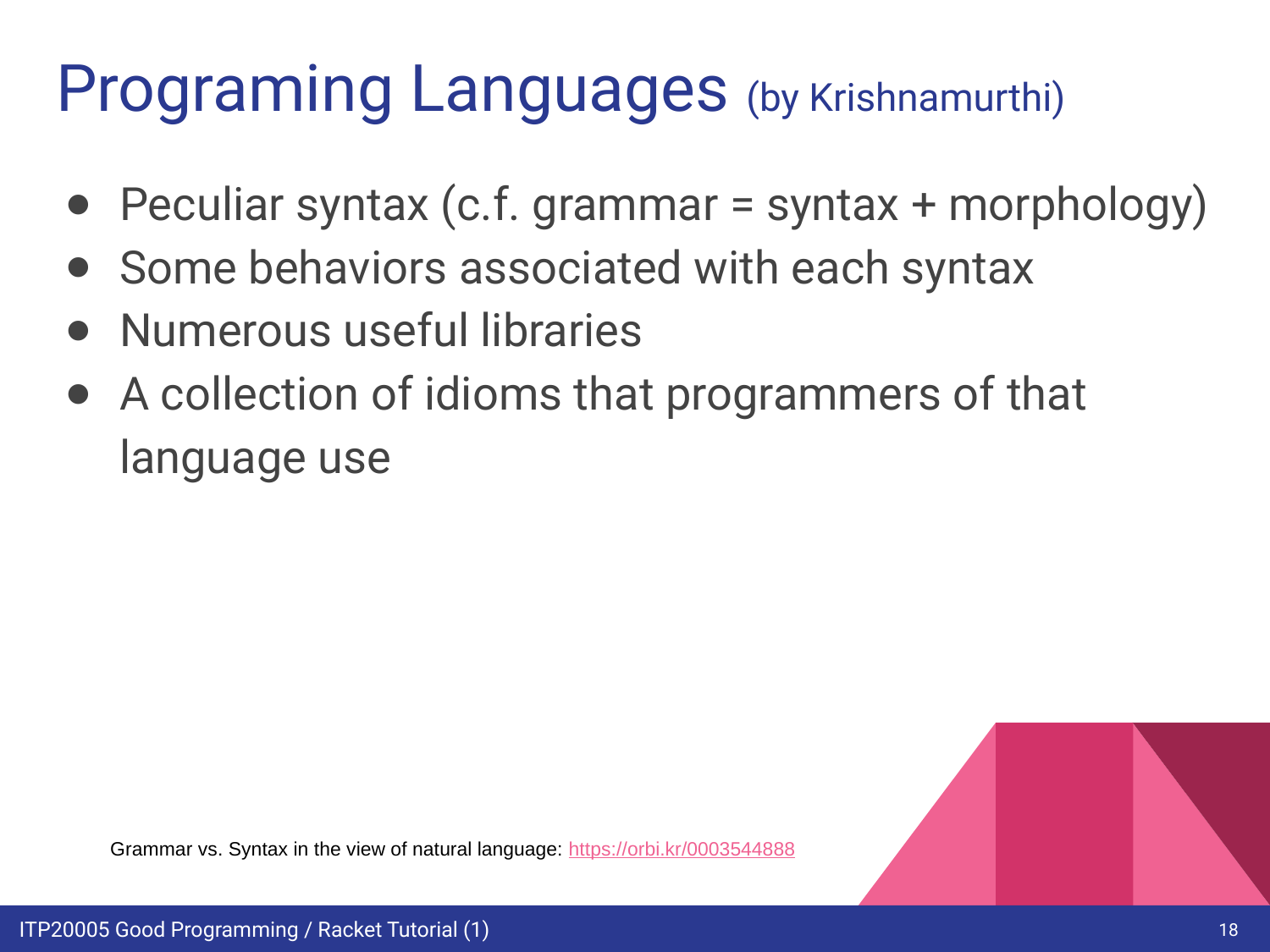

# Programing Languages (by Krishnamurthi)
Peculiar syntax (c.f. grammar = syntax + morphology)
Some behaviors associated with each syntax
Numerous useful libraries
A collection of idioms that programmers of that language use
Grammar vs. Syntax in the view of natural language: https://orbi.kr/0003544888
18